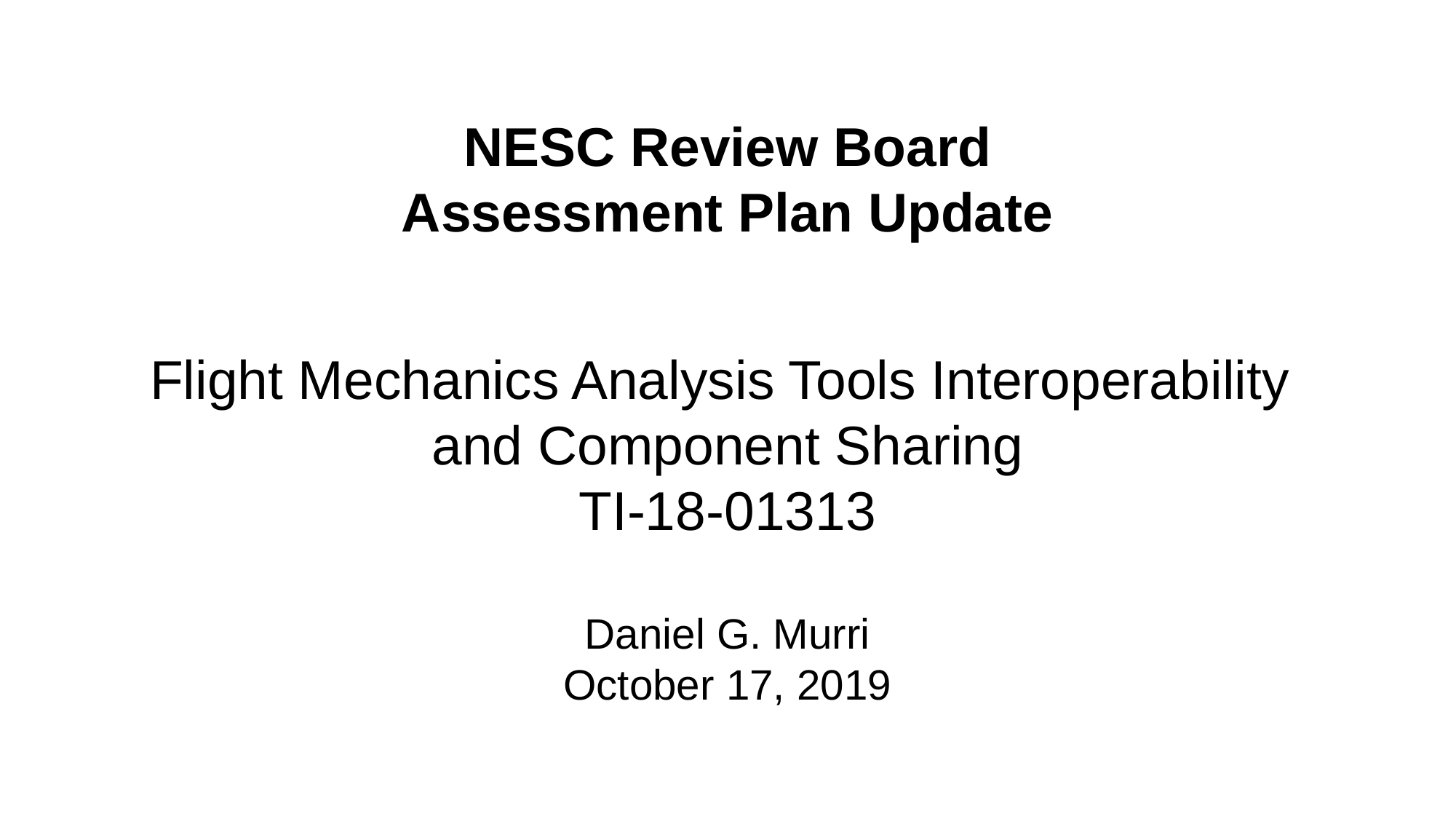

NESC Review Board
Assessment Plan Update

Flight Mechanics Analysis Tools Interoperability
and Component Sharing
TI-18-01313

Daniel G. Murri
October 17, 2019